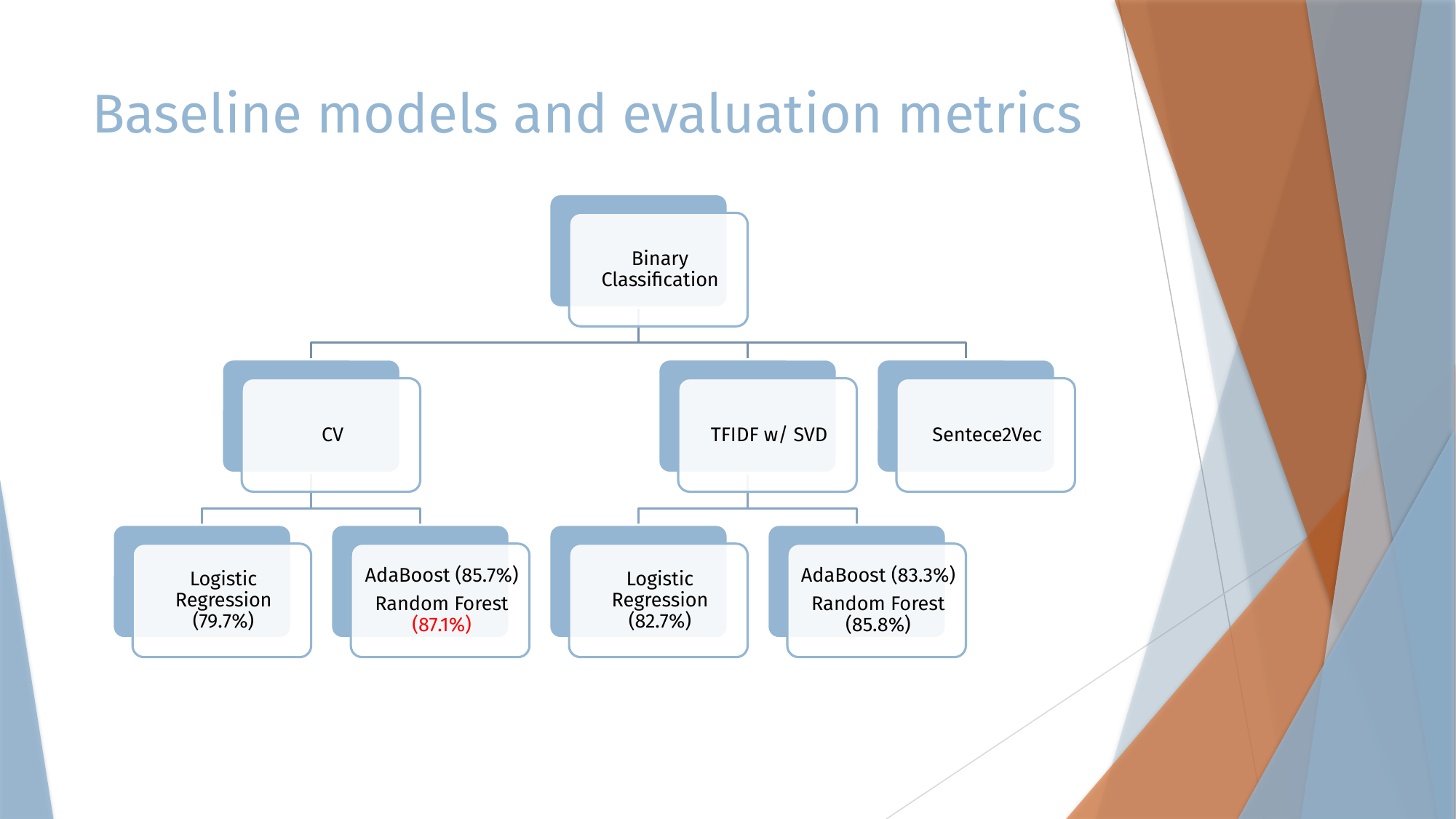

# Baseline models and evaluation metrics
Binary Classification
CV
Logistic Regression (79.7%)
AdaBoost (85.7%)
Random Forest (87.1%)
TFIDF w/ SVD
Logistic Regression (82.7%)
AdaBoost (83.3%)
Random Forest (85.8%)
Sentece2Vec